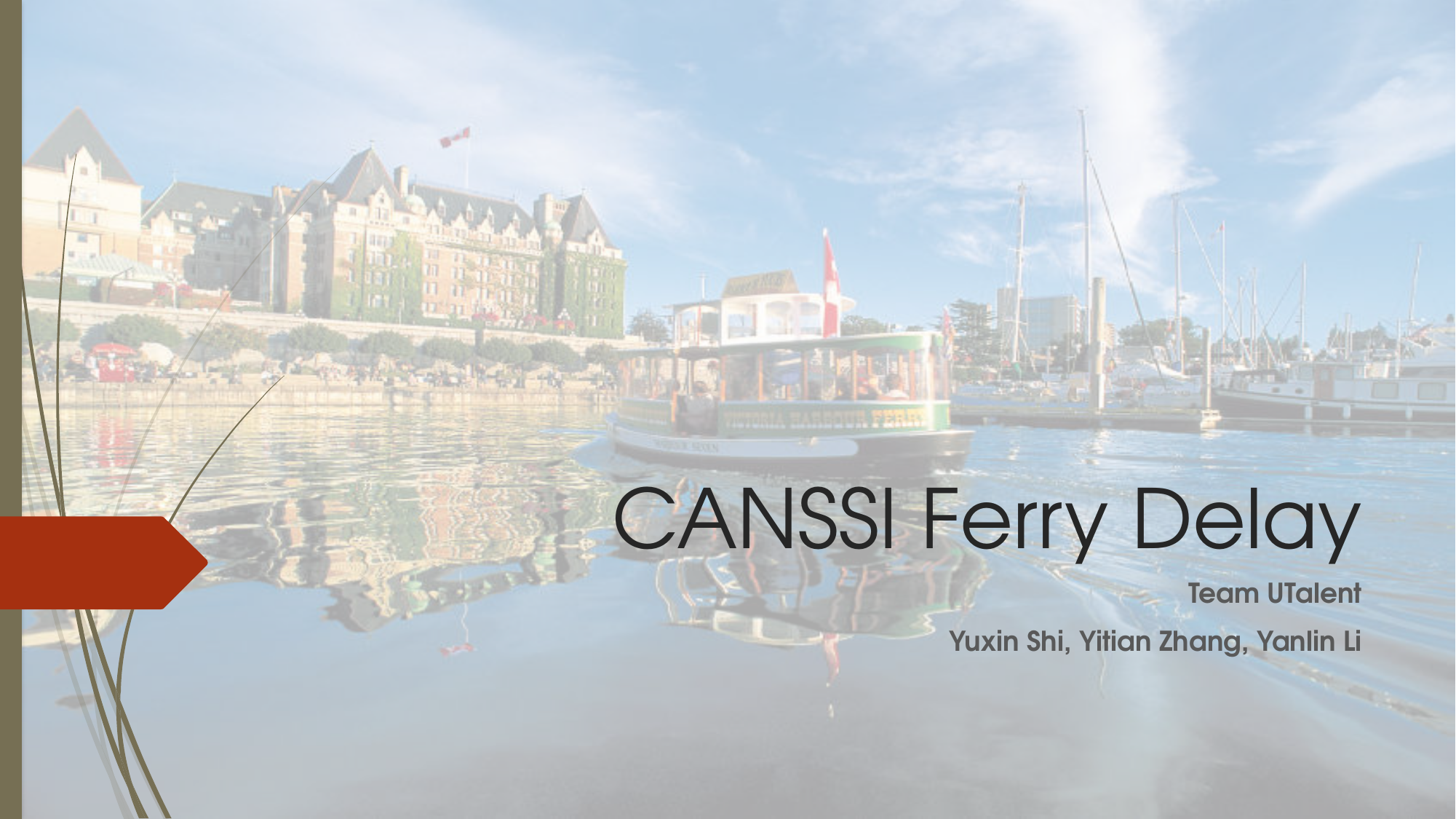

# CANSSI Ferry Delay
Team UTalent
 Yuxin Shi, Yitian Zhang, Yanlin Li